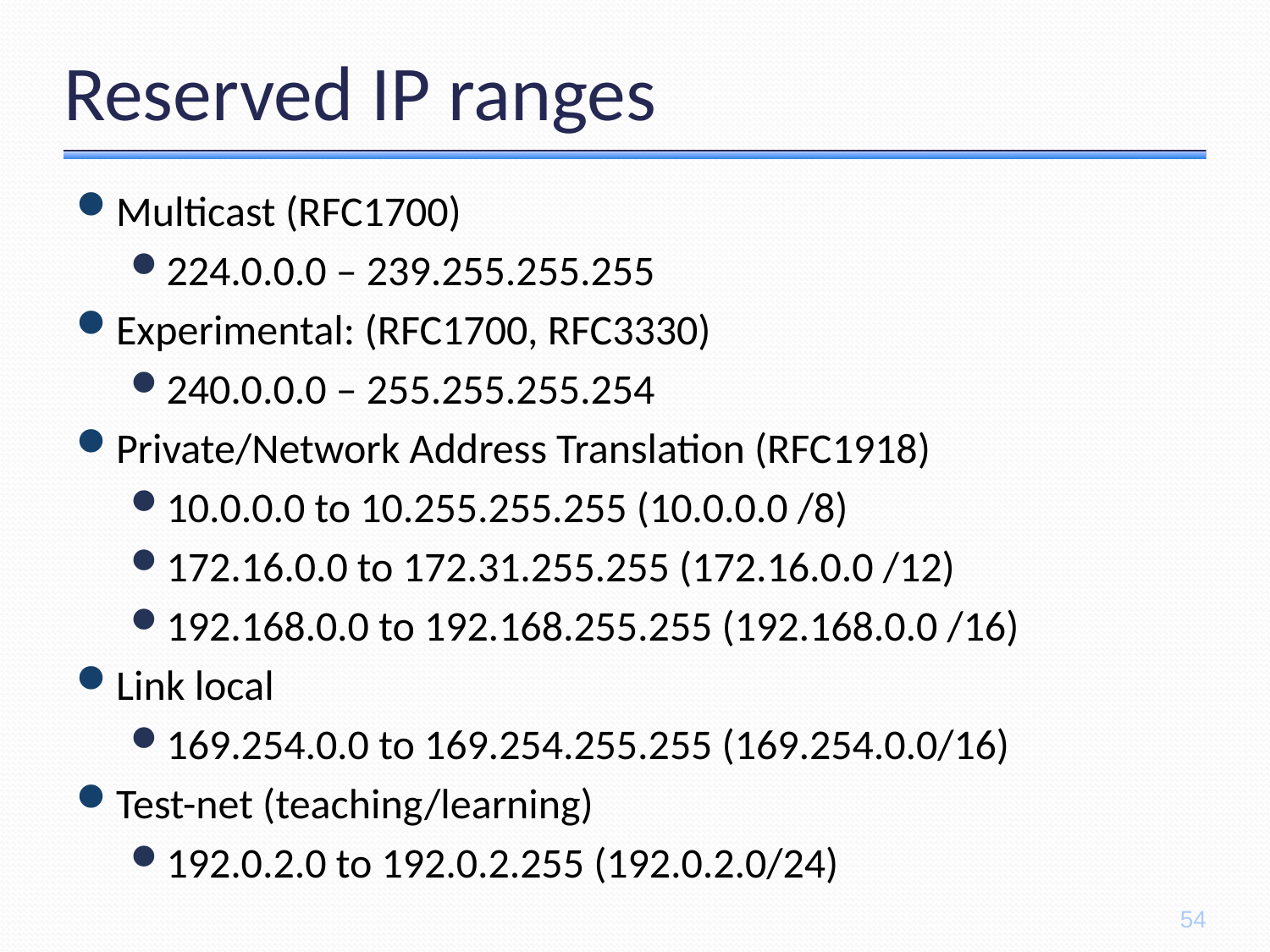

# Reserved IP ranges
Multicast (RFC1700)
224.0.0.0 – 239.255.255.255
Experimental: (RFC1700, RFC3330)
240.0.0.0 – 255.255.255.254
Private/Network Address Translation (RFC1918)
10.0.0.0 to 10.255.255.255 (10.0.0.0 /8)
172.16.0.0 to 172.31.255.255 (172.16.0.0 /12)
192.168.0.0 to 192.168.255.255 (192.168.0.0 /16)
Link local
169.254.0.0 to 169.254.255.255 (169.254.0.0/16)
Test-net (teaching/learning)
192.0.2.0 to 192.0.2.255 (192.0.2.0/24)
54